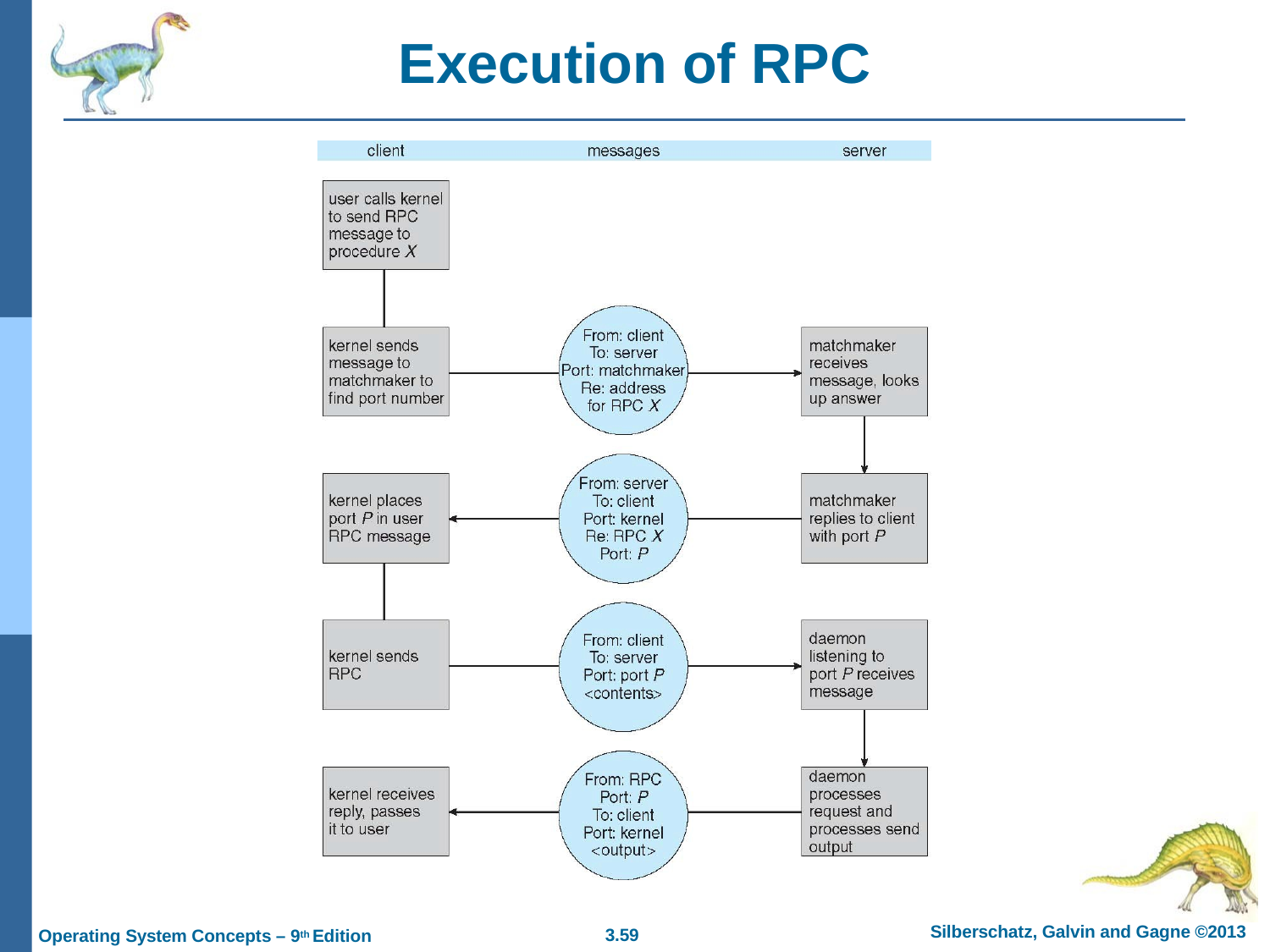

# Execution of RPC

Silberschatz, Galvin and Gagne ©2013
3.59
Operating System Concepts – 9th Edition